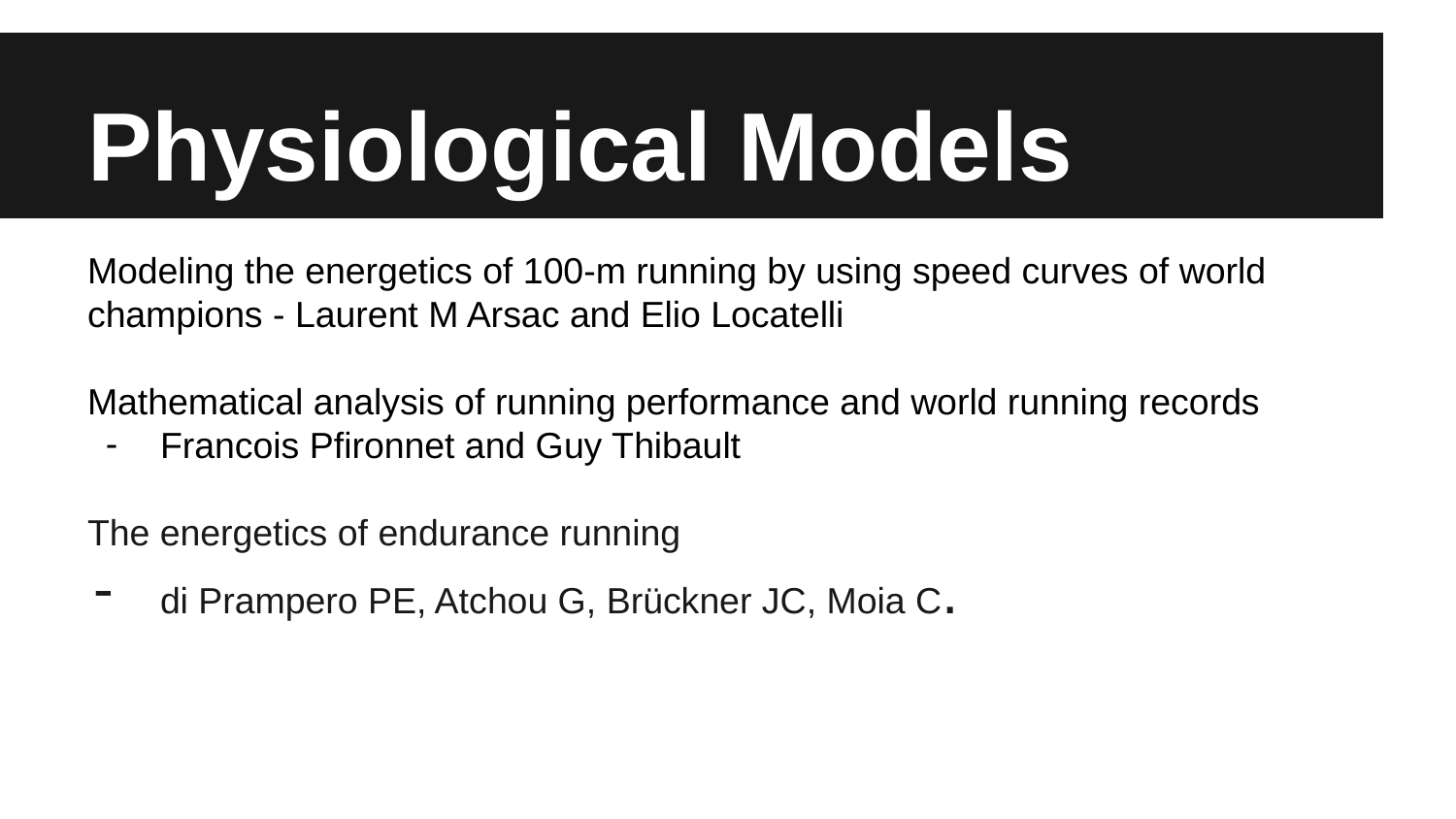

# Physiological Models
Modeling the energetics of 100-m running by using speed curves of world champions - Laurent M Arsac and Elio Locatelli

Mathematical analysis of running performance and world running records
Francois Pfironnet and Guy Thibault

The energetics of endurance running
di Prampero PE, Atchou G, Brückner JC, Moia C.